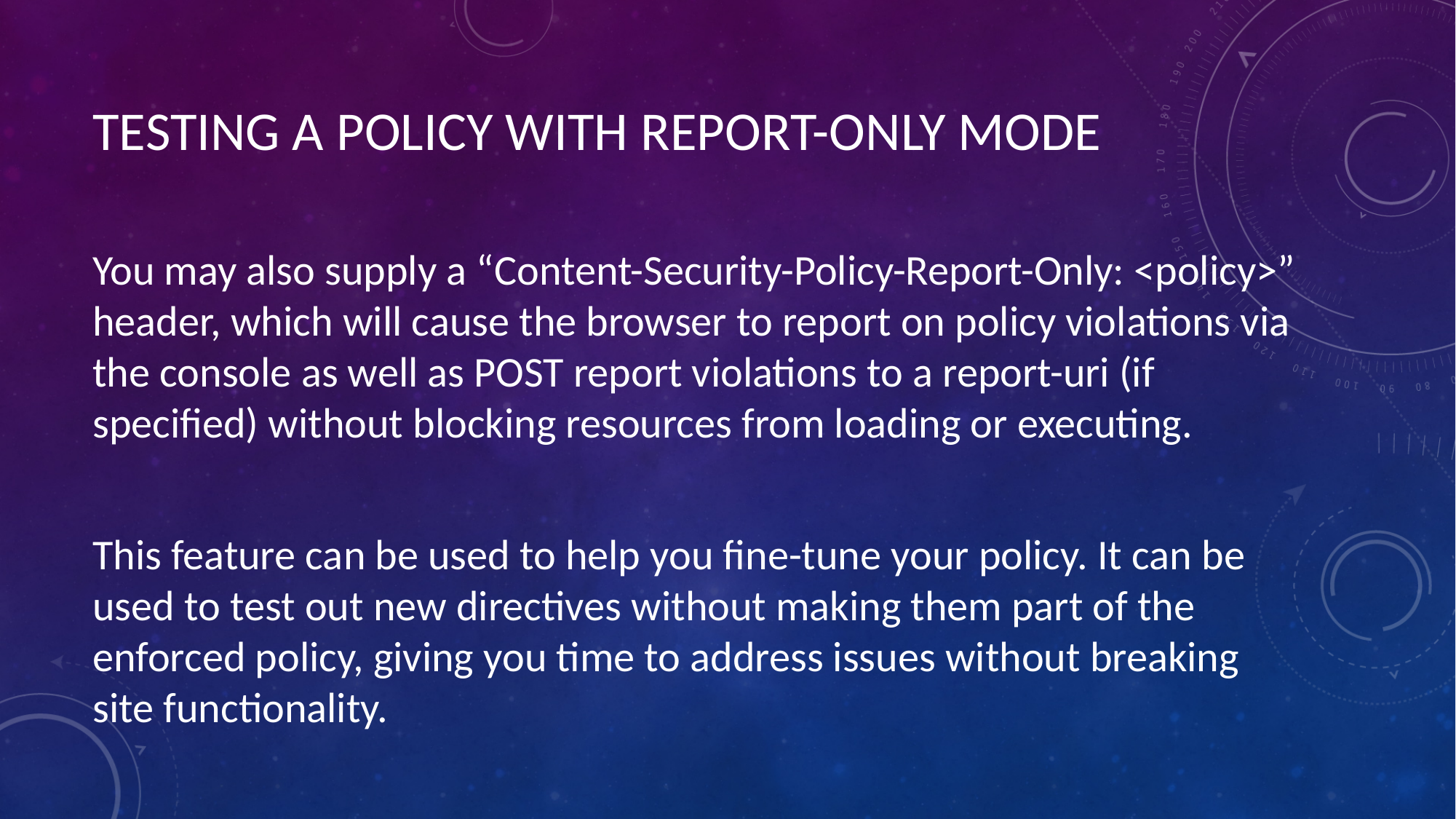

# Testing a policy with report-only mode
You may also supply a “Content-Security-Policy-Report-Only: <policy>” header, which will cause the browser to report on policy violations via the console as well as POST report violations to a report-uri (if specified) without blocking resources from loading or executing.

This feature can be used to help you fine-tune your policy. It can be used to test out new directives without making them part of the enforced policy, giving you time to address issues without breaking site functionality.